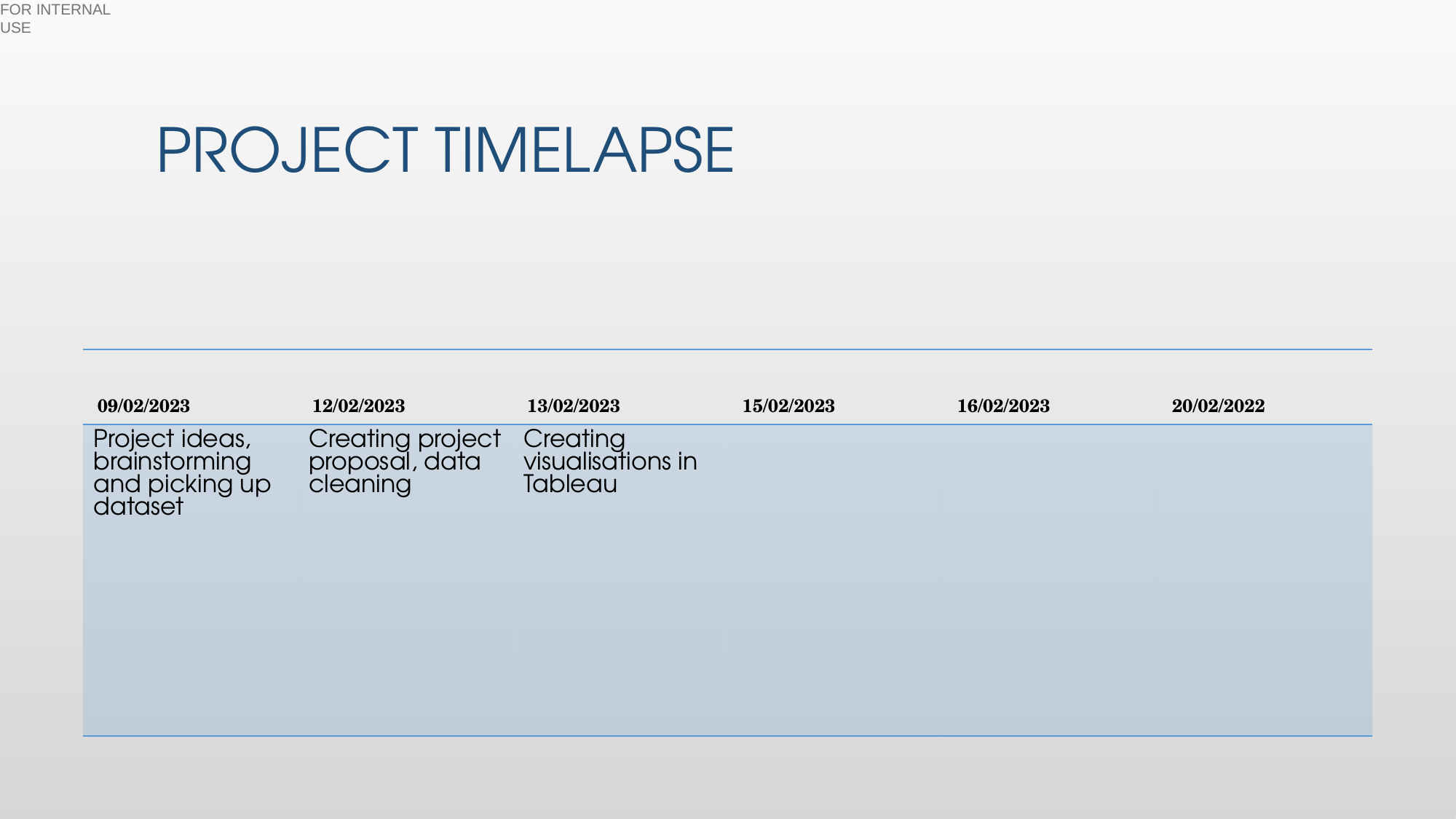

# PROJECT TIMELAPSE
| 09/02/2023 | 12/02/2023 | 13/02/2023 | 15/02/2023 | 16/02/2023 | 20/02/2022 |
| --- | --- | --- | --- | --- | --- |
| Project ideas, brainstorming and picking up dataset | Creating project proposal, data cleaning | Creating visualisations in Tableau |  |  |  |